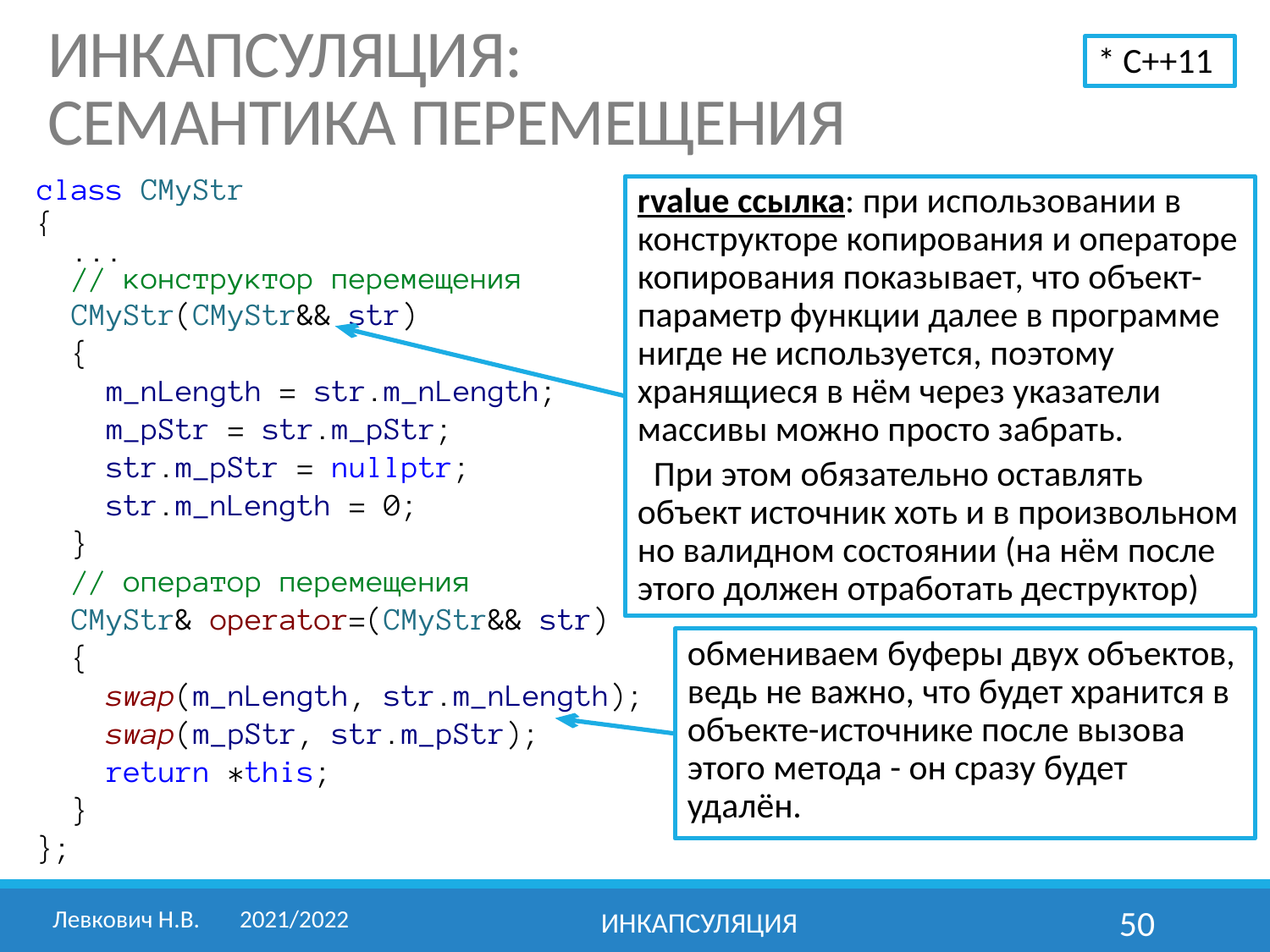

# ИНКАПСУЛЯЦИЯ: СЕМАНТИКА ПЕРЕМЕЩЕНИЯ
* С++11
class CMyStr
{
  ...
  // конструктор перемещения
  CMyStr(CMyStr&& str)
  {
    m_nLength = str.m_nLength;
    m_pStr = str.m_pStr;
    str.m_pStr = nullptr;
    str.m_nLength = 0;
  }
  // оператор перемещения
  CMyStr& operator=(CMyStr&& str)
  {
    swap(m_nLength, str.m_nLength);
    swap(m_pStr, str.m_pStr);
    return *this;
  }
};

rvalue ссылка: при использовании в конструкторе копирования и операторе копирования показывает, что объект-параметр функции далее в программе нигде не используется, поэтому хранящиеся в нём через указатели массивы можно просто забрать.
  При этом обязательно оставлять объект источник хоть и в произвольном но валидном состоянии (на нём после этого должен отработать деструктор)
обмениваем буферы двух объектов, ведь не важно, что будет хранится в объекте-источнике после вызова этого метода - он сразу будет удалён.
Левкович Н.В.	2021/2022
Инкапсуляция
50